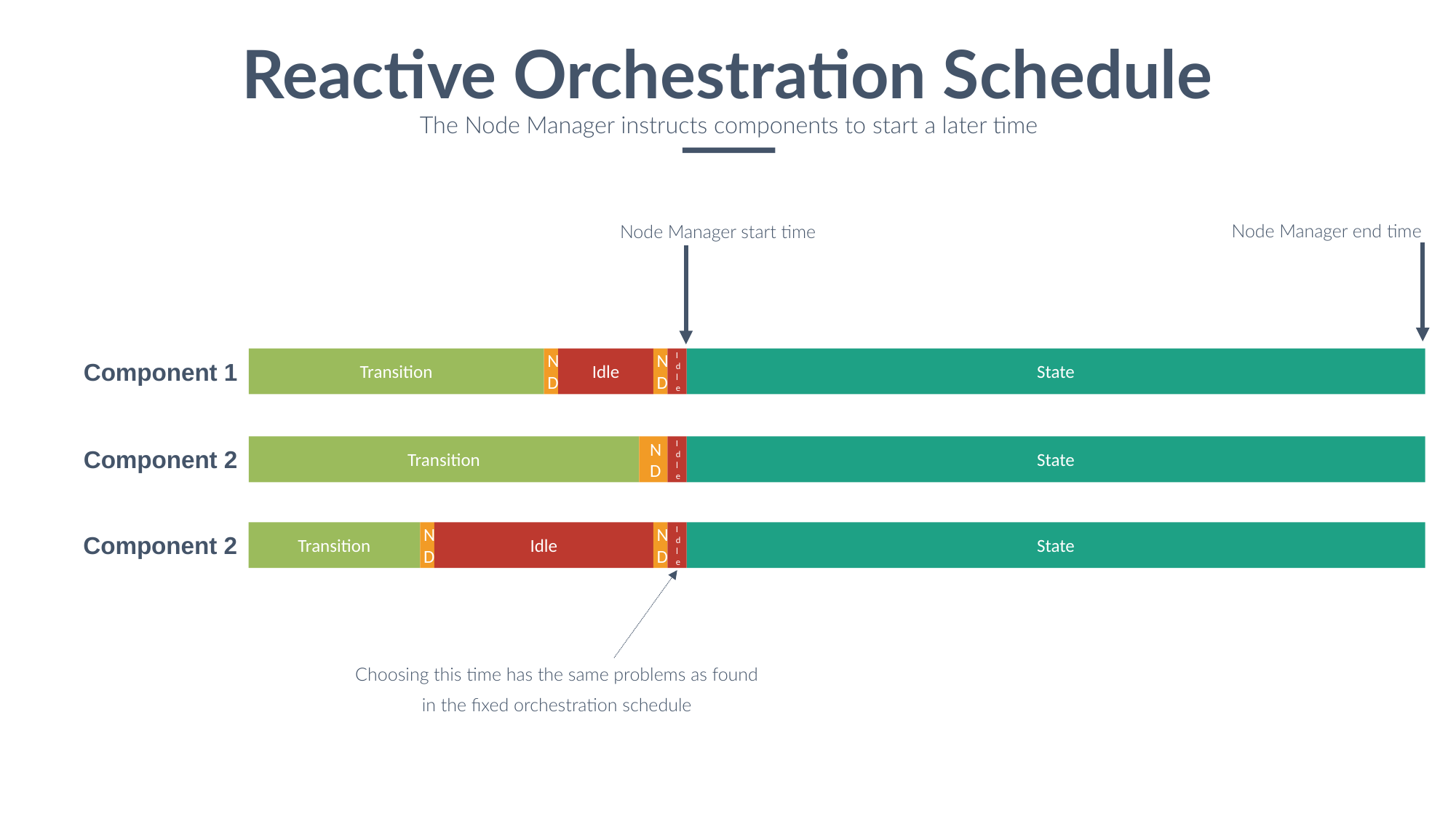

Reactive Orchestration Schedule
The Node Manager instructs components to start a later time

Node Manager end time
Node Manager start time
Transition
ND
Idle
ND
Idle
State
Component 1
Transition
ND
Idle
State
Component 2
Transition
ND
Idle
ND
Idle
State
Component 2
Choosing this time has the same problems as found in the fixed orchestration schedule